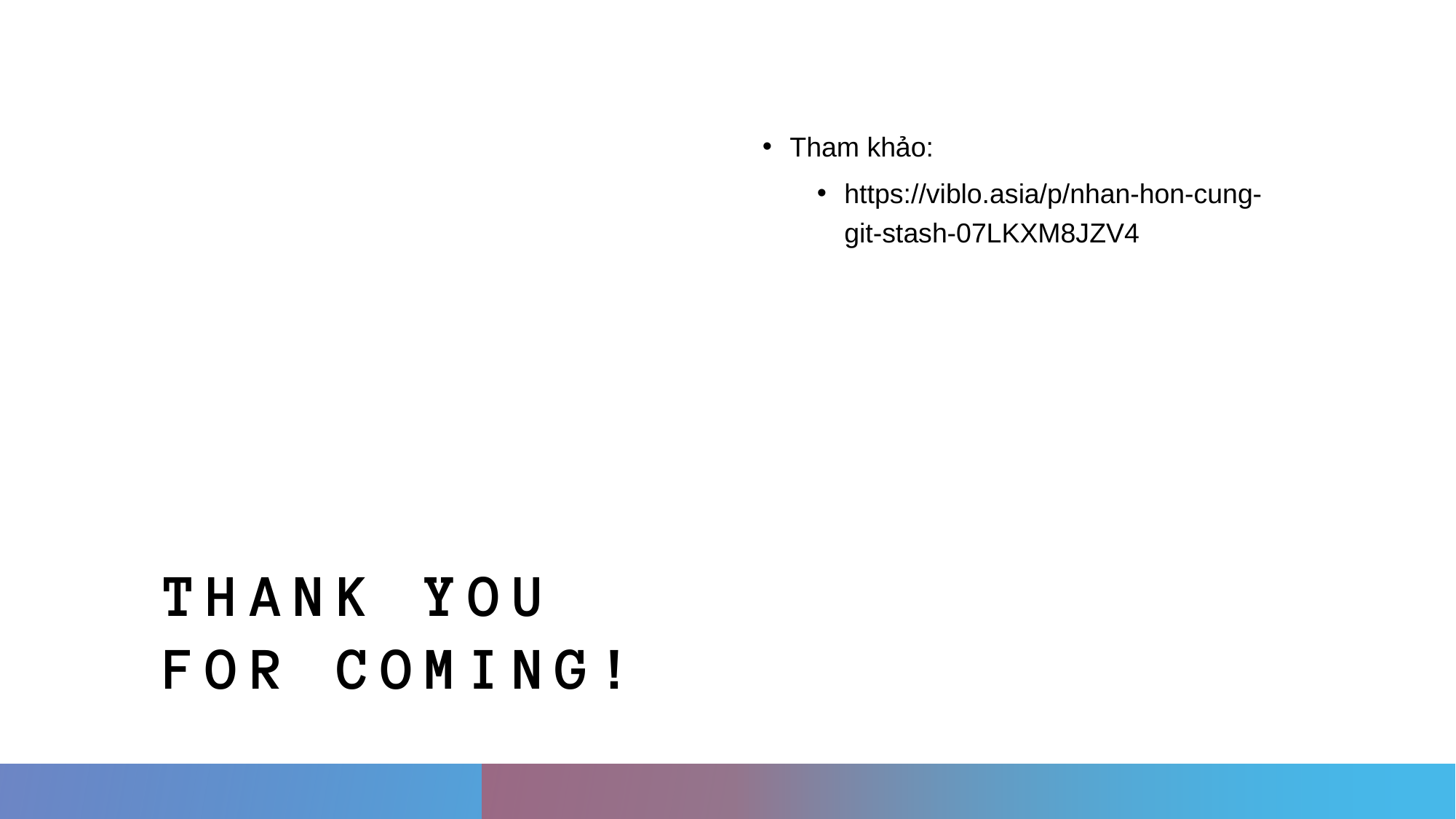

# Thank you for coming!
Tham khảo:
https://viblo.asia/p/nhan-hon-cung-git-stash-07LKXM8JZV4